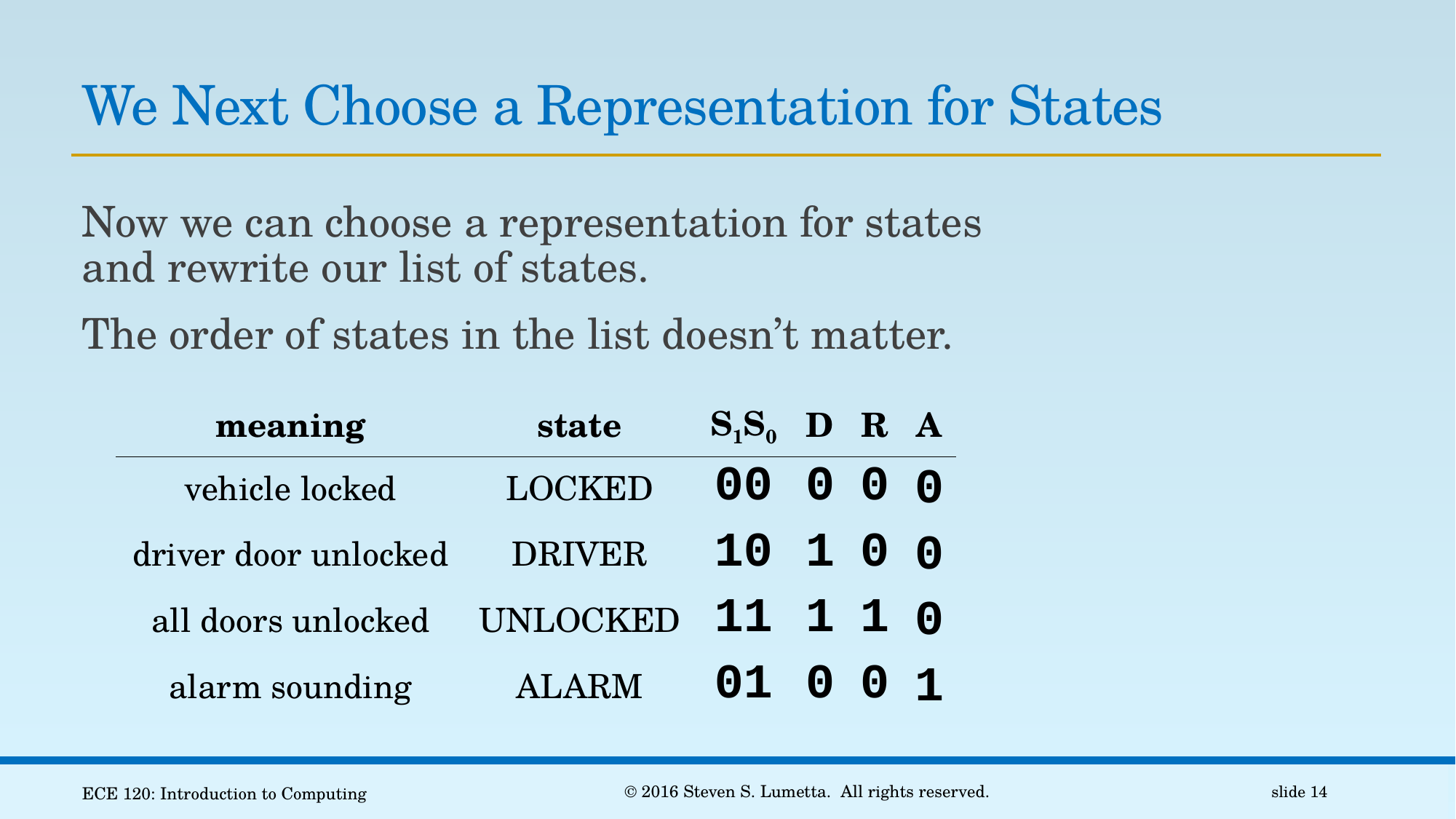

# We Next Choose a Representation for States
Now we can choose a representation for states and rewrite our list of states.
The order of states in the list doesn’t matter.

| meaning | state | S1S0 | D | R | A |
| --- | --- | --- | --- | --- | --- |
| vehicle locked | LOCKED | 00 | 0 | 0 | 0 |
| driver door unlocked | DRIVER | 10 | 1 | 0 | 0 |
| all doors unlocked | UNLOCKED | 11 | 1 | 1 | 0 |
| alarm sounding | ALARM | 01 | 0 | 0 | 1 |
ECE 120: Introduction to Computing
© 2016 Steven S. Lumetta.  All rights reserved.
slide 14